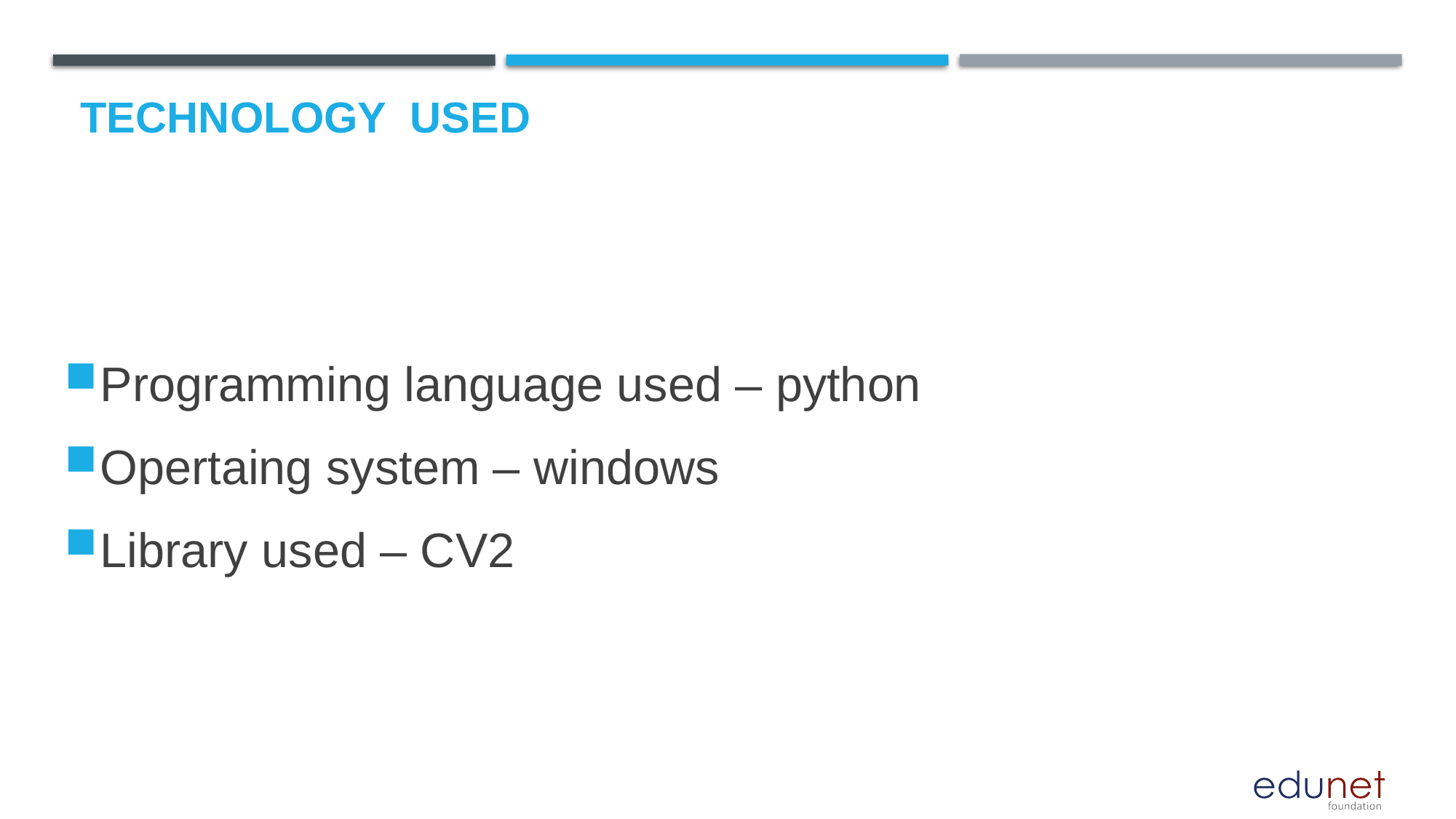

# Technology  used
Programming language used – python
Opertaing system – windows
Library used – CV2